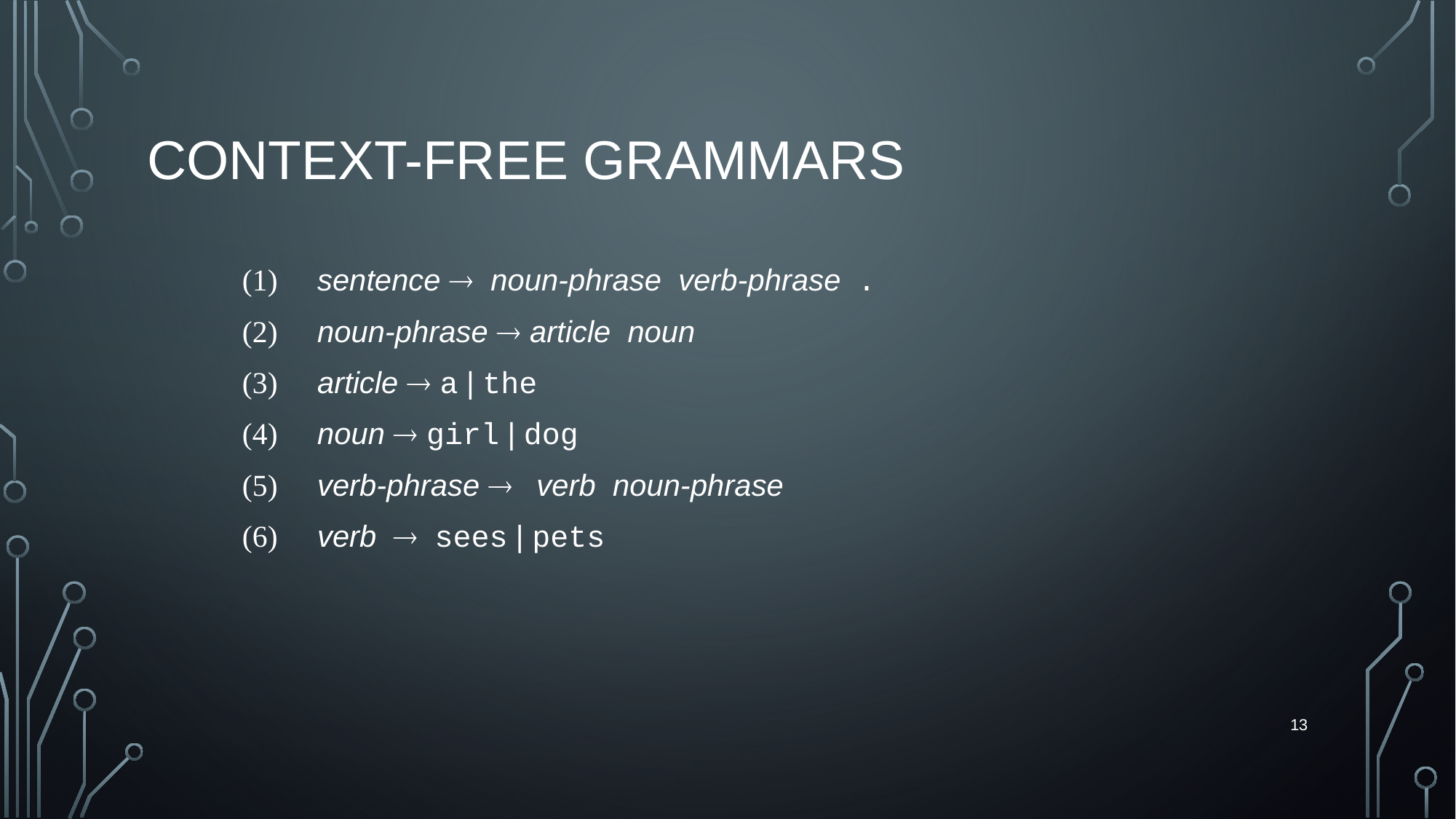

# Context-free grammars

(1)	sentence →  noun-phrase  verb-phrase  .
(2)	noun-phrase → article  noun
(3)	article → a | the
(4)	noun → girl | dog
(5)	verb-phrase →  verb  noun-phrase
(6)	verb  →  sees | pets
13